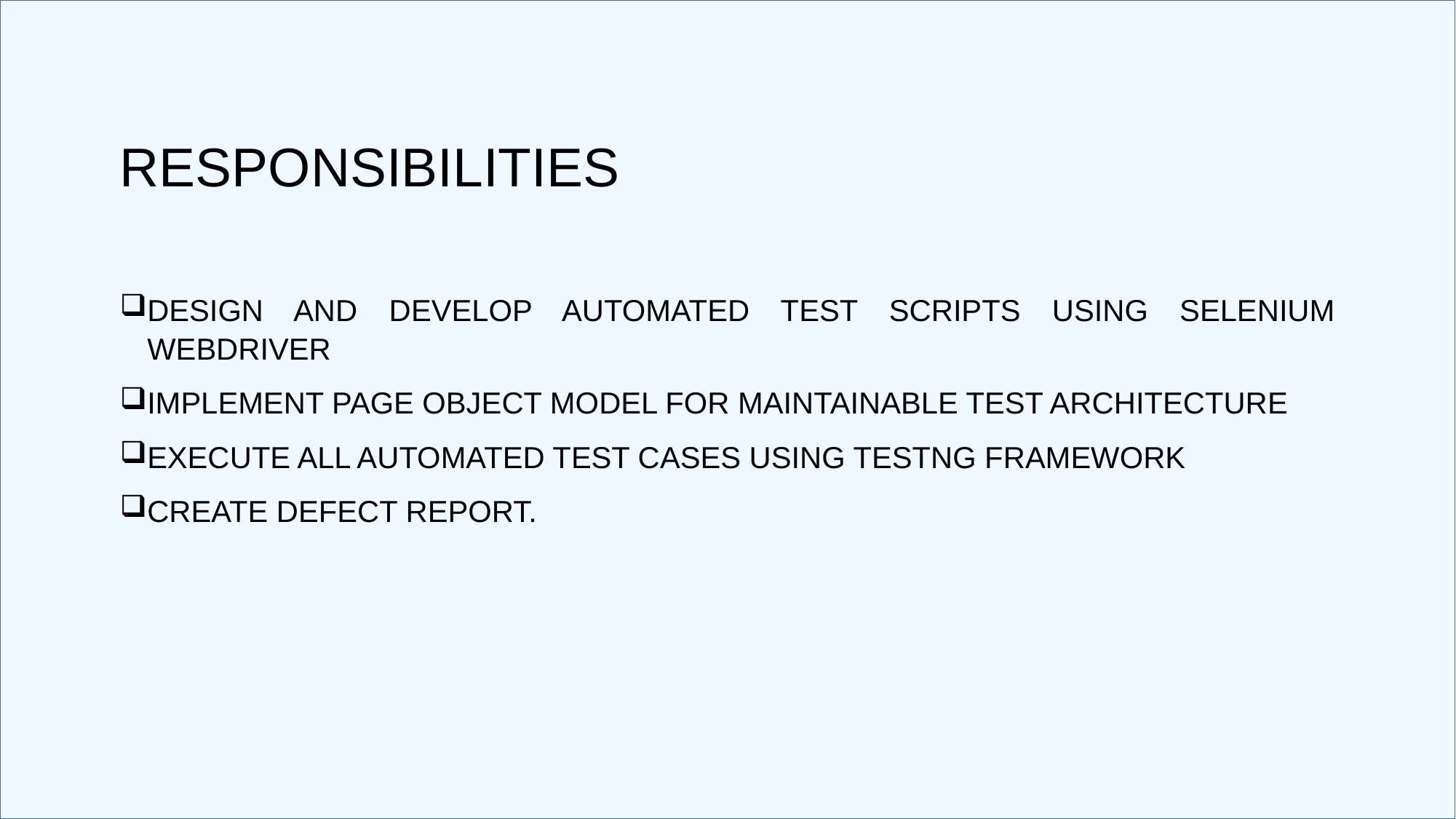

# Responsibilities
Design and develop automated test scripts using Selenium WebDriver
Implement Page Object Model for maintainable test architecture
Execute all automated test cases using TestNG framework
Create defect report.